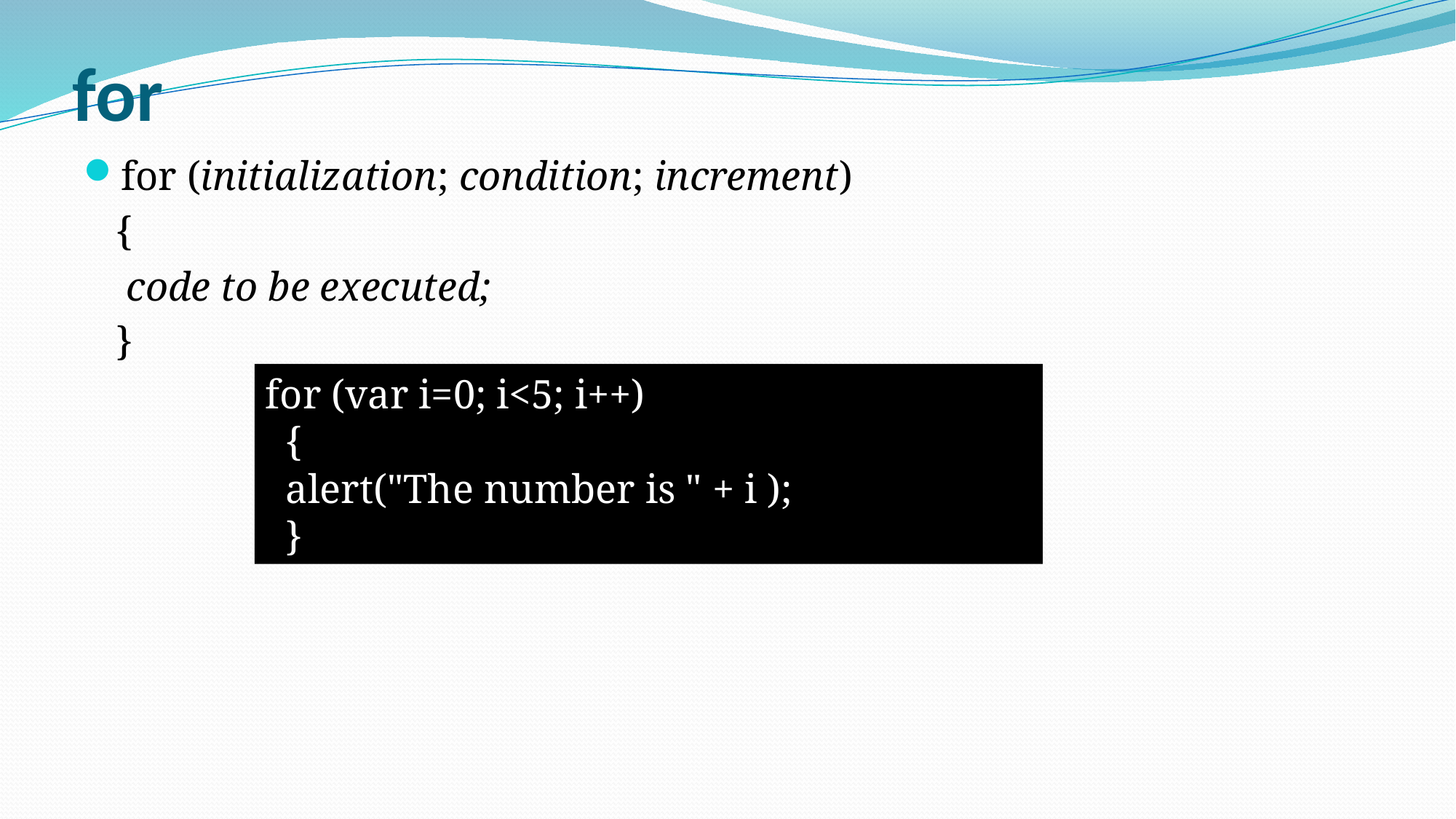

# for
for (initialization; condition; increment)
	{
	 code to be executed;
	}
for (var i=0; i<5; i++)
  {
  alert("The number is " + i );
  }